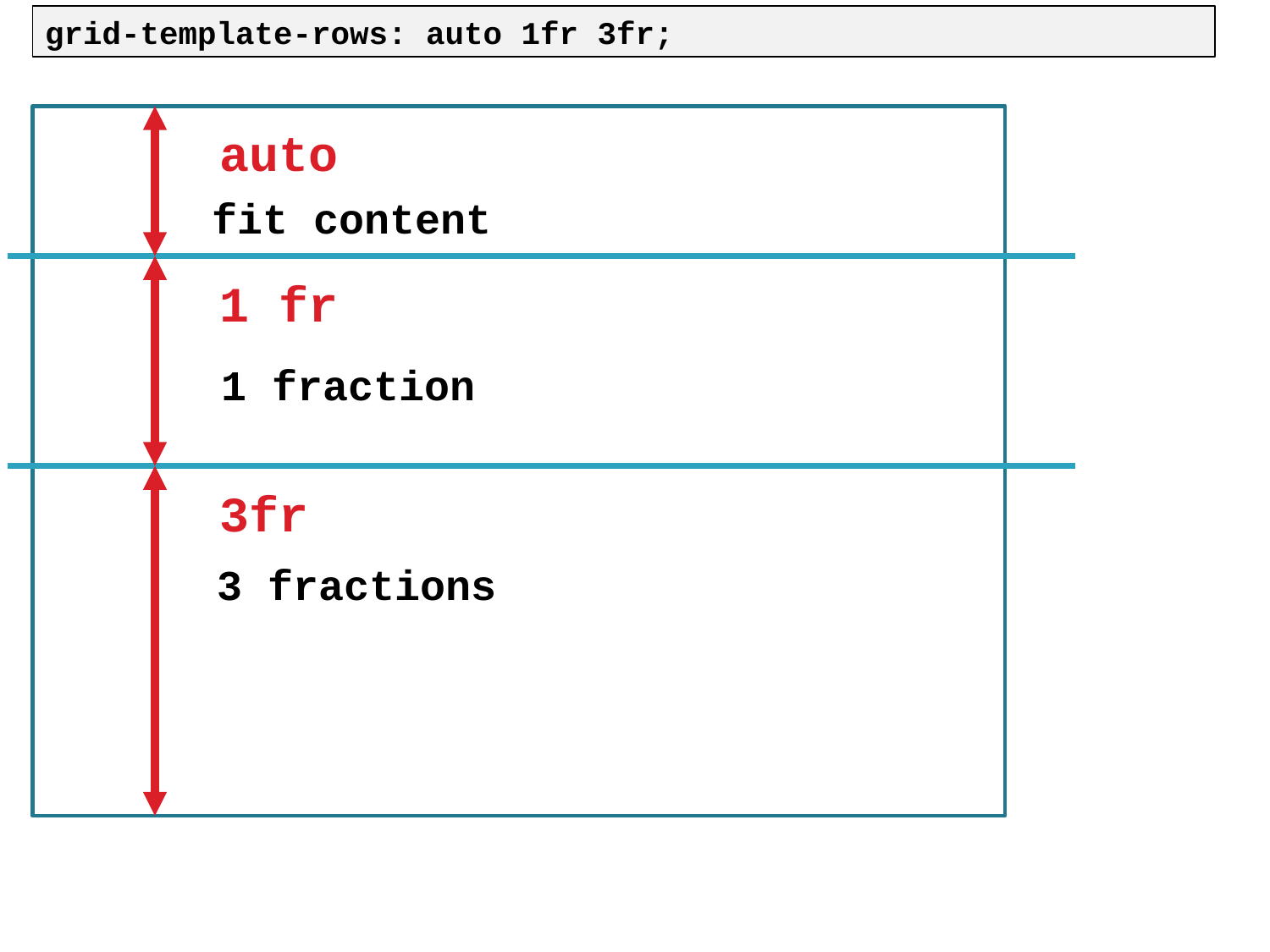

grid-template-rows: auto 1fr 3fr;

auto
fit content
1 fr
1 fraction
3fr
3 fractions